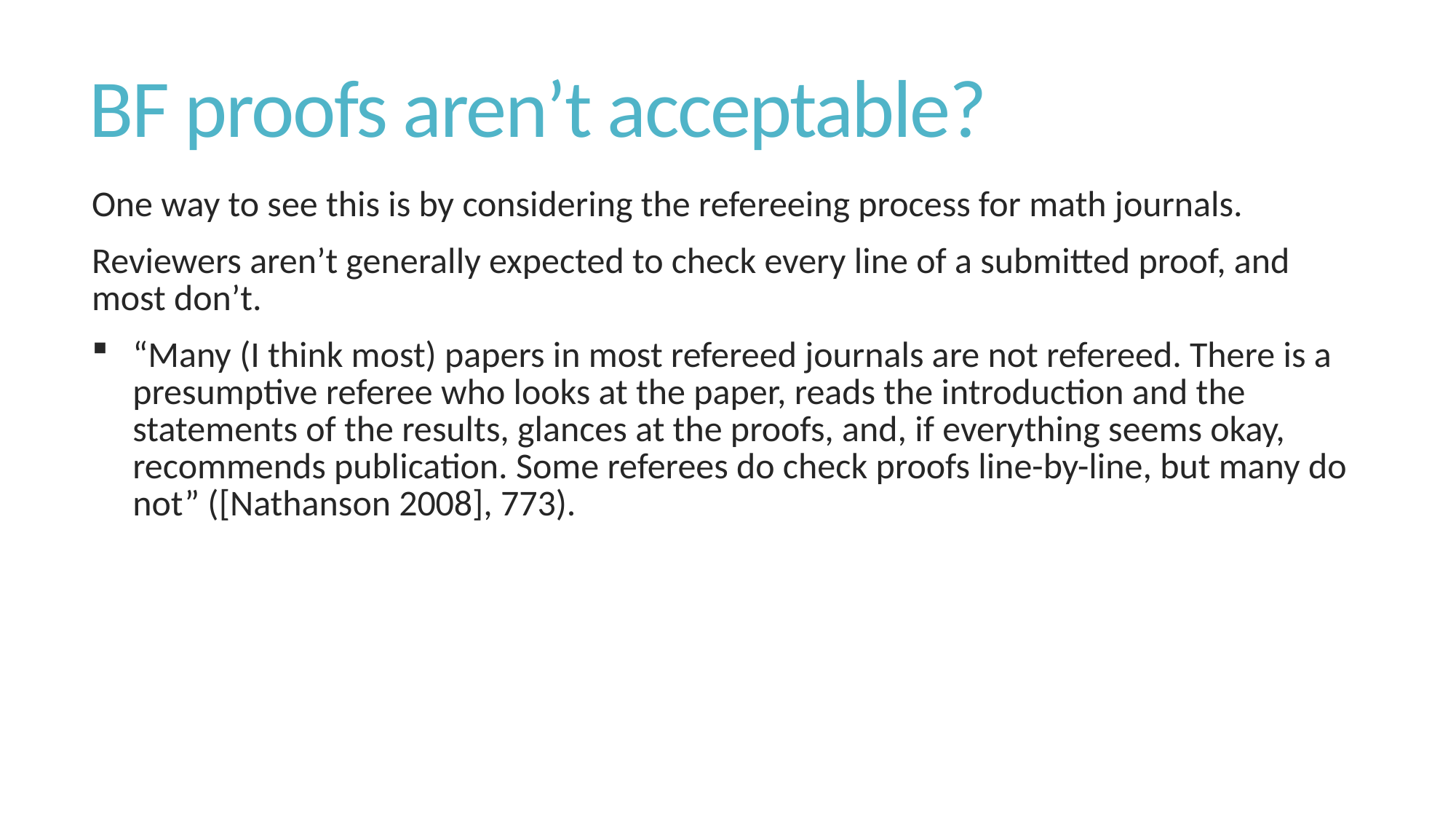

# BF proofs aren’t acceptable?
One way to see this is by considering the refereeing process for math journals.
Reviewers aren’t generally expected to check every line of a submitted proof, and most don’t.
“Many (I think most) papers in most refereed journals are not refereed. There is a presumptive referee who looks at the paper, reads the introduction and the statements of the results, glances at the proofs, and, if everything seems okay, recommends publication. Some referees do check proofs line-by-line, but many do not” ([Nathanson 2008], 773).